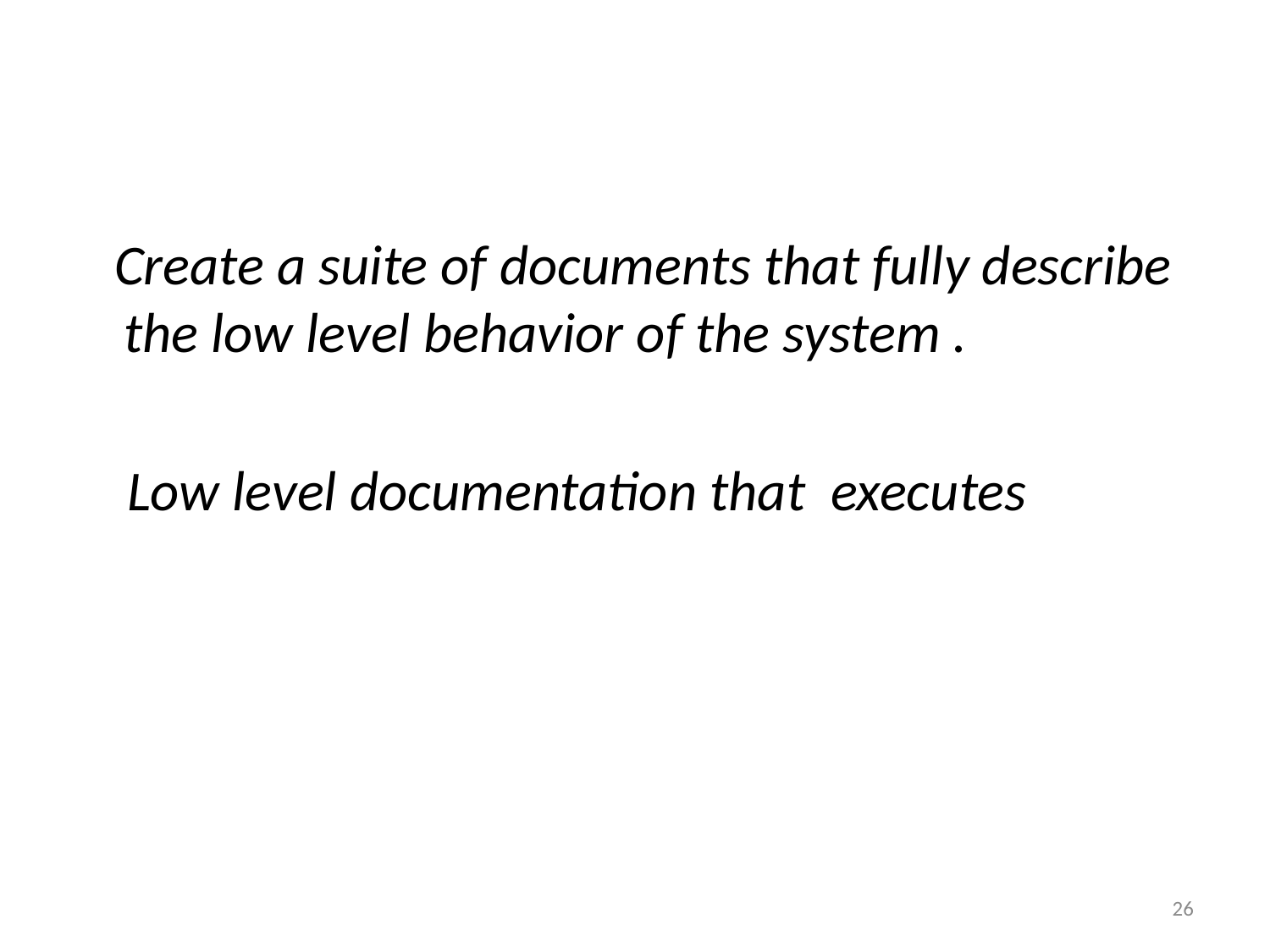

Create a suite of documents that fully describe the low level behavior of the system .

    Low level documentation that  executes

26